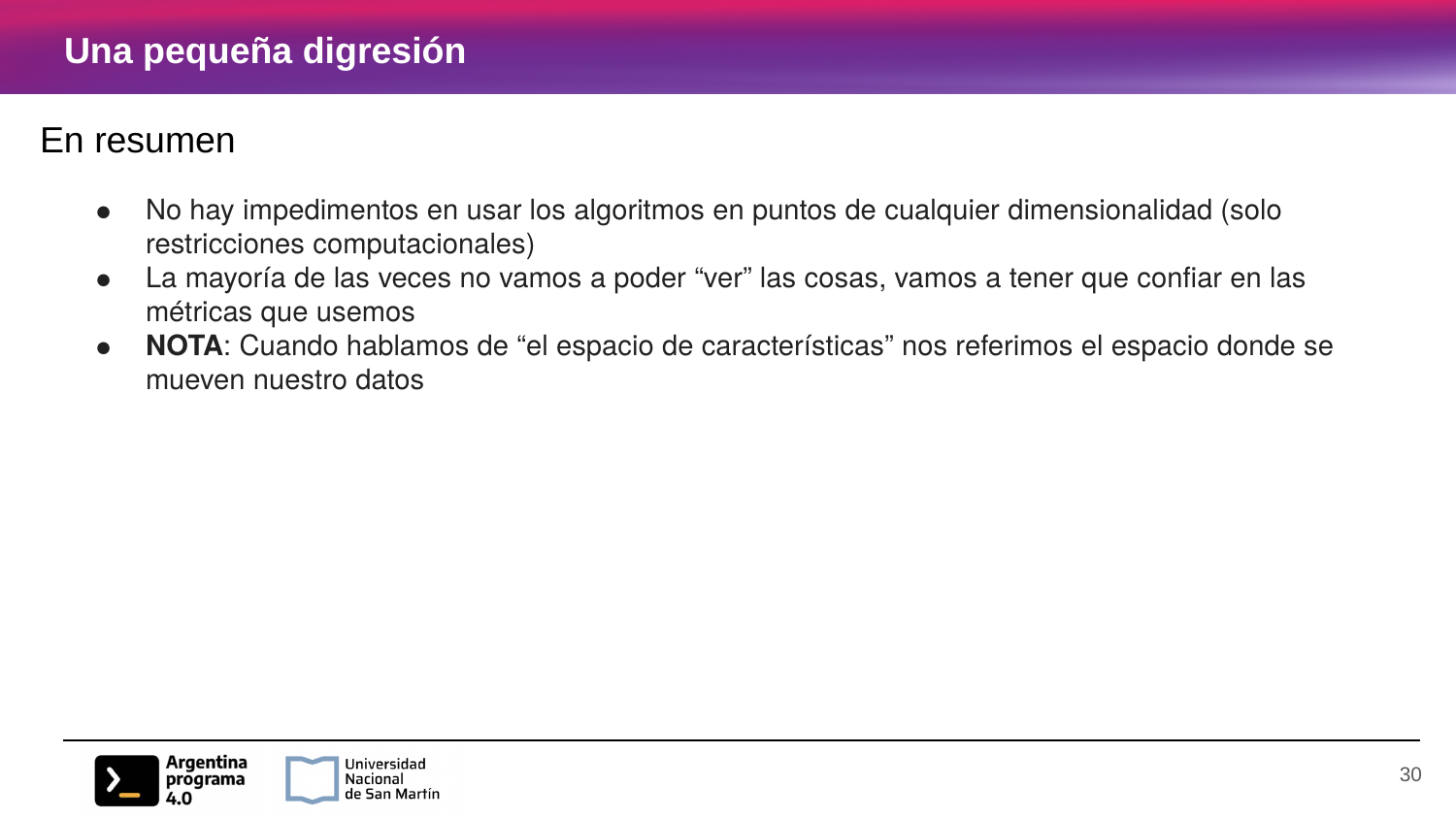

# Una pequeña digresión
En resumen
No hay impedimentos en usar los algoritmos en puntos de cualquier dimensionalidad (solo restricciones computacionales)
La mayoría de las veces no vamos a poder “ver” las cosas, vamos a tener que confiar en las métricas que usemos
NOTA: Cuando hablamos de “el espacio de características” nos referimos el espacio donde se mueven nuestro datos
30